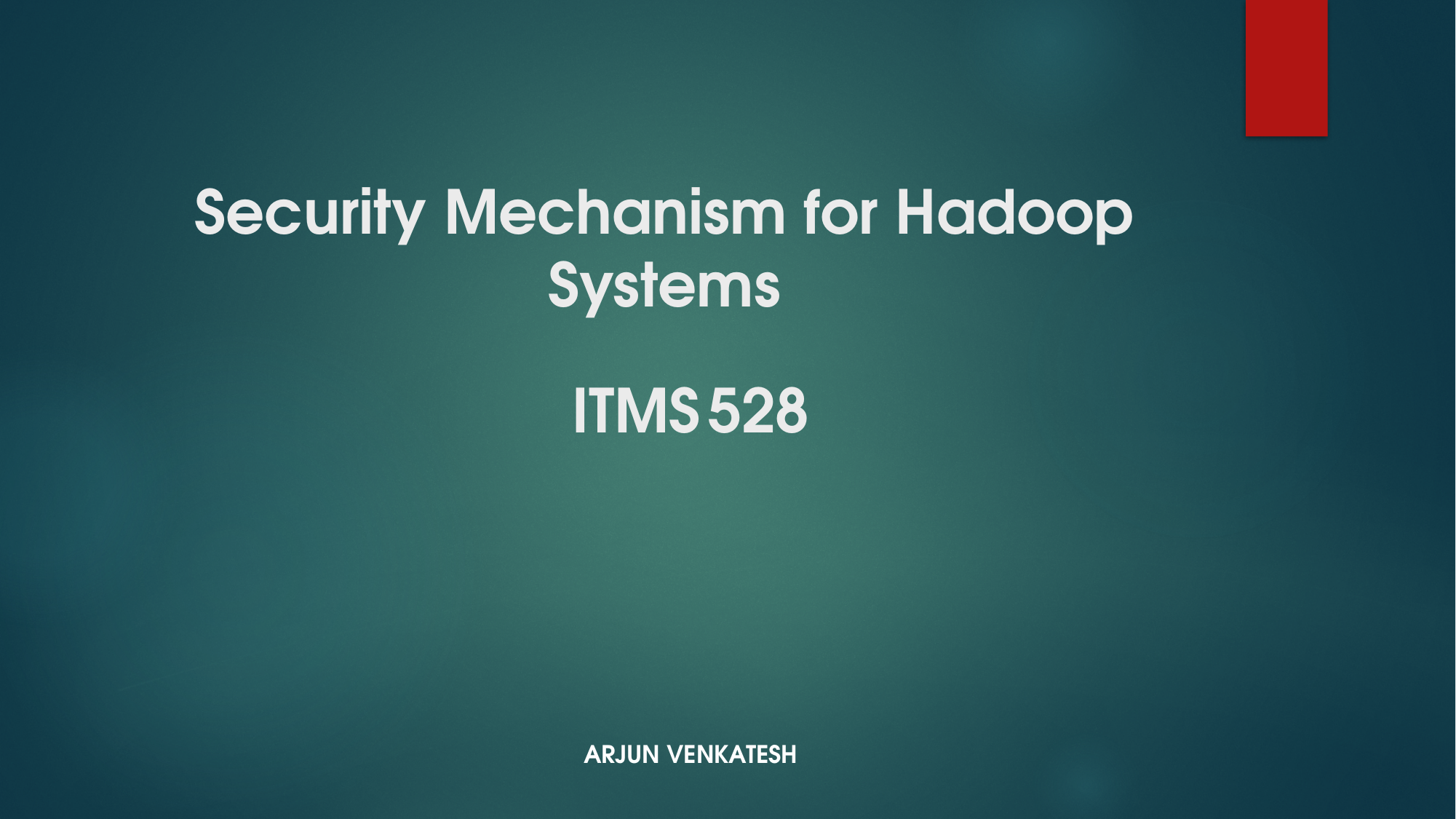

# Security Mechanism for Hadoop Systems
| ITMS 528 |
| --- |
Arjun Venkatesh